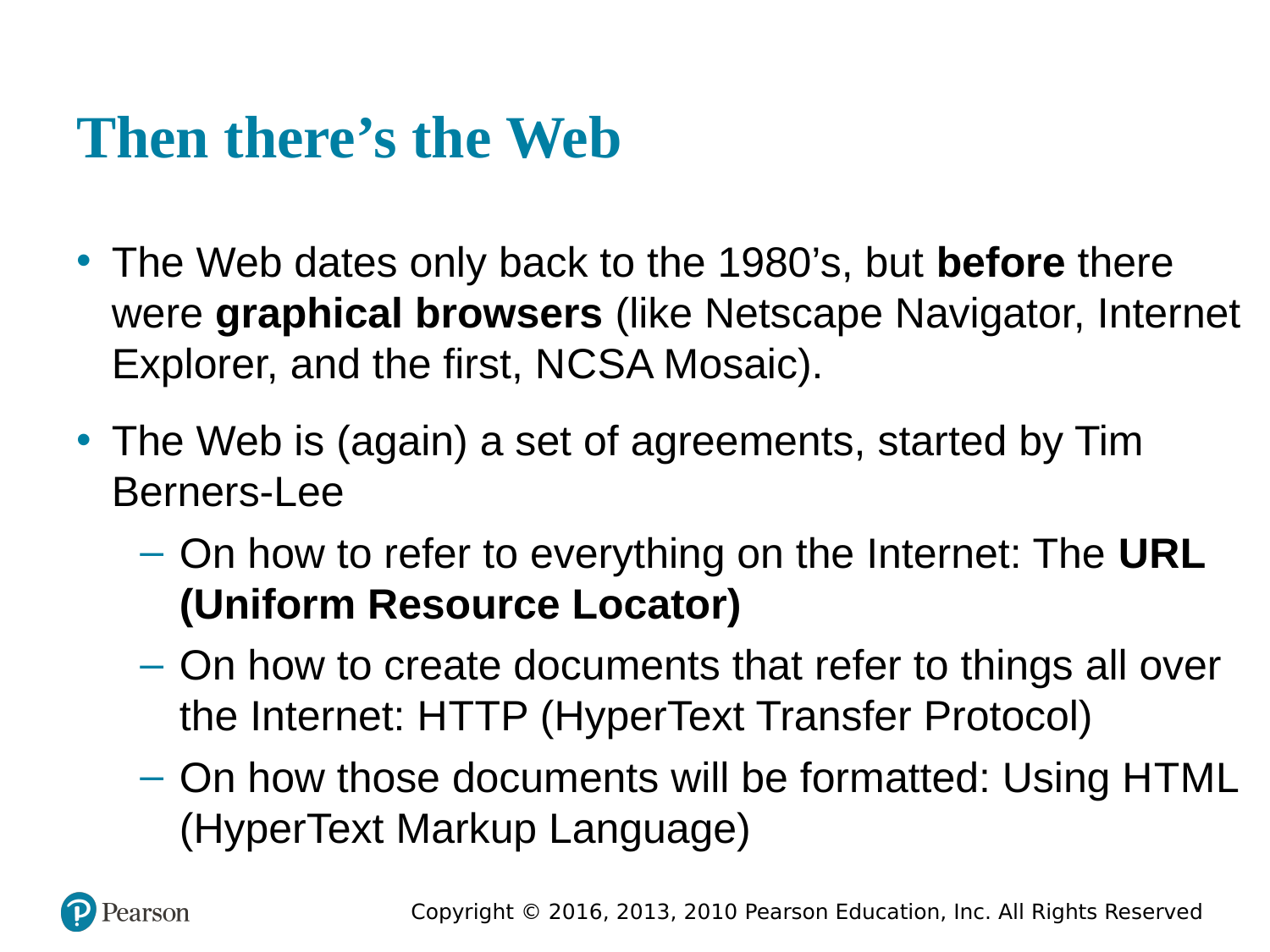

# Then there’s the Web
The Web dates only back to the 1980’s, but before there were graphical browsers (like Netscape Navigator, Internet Explorer, and the first, N C S A Mosaic).
The Web is (again) a set of agreements, started by Tim Berners-Lee
On how to refer to everything on the Internet: The U R L (Uniform Resource Locator)
On how to create documents that refer to things all over the Internet: H T T P (HyperText Transfer Protocol)
On how those documents will be formatted: Using H T M L (HyperText Markup Language)